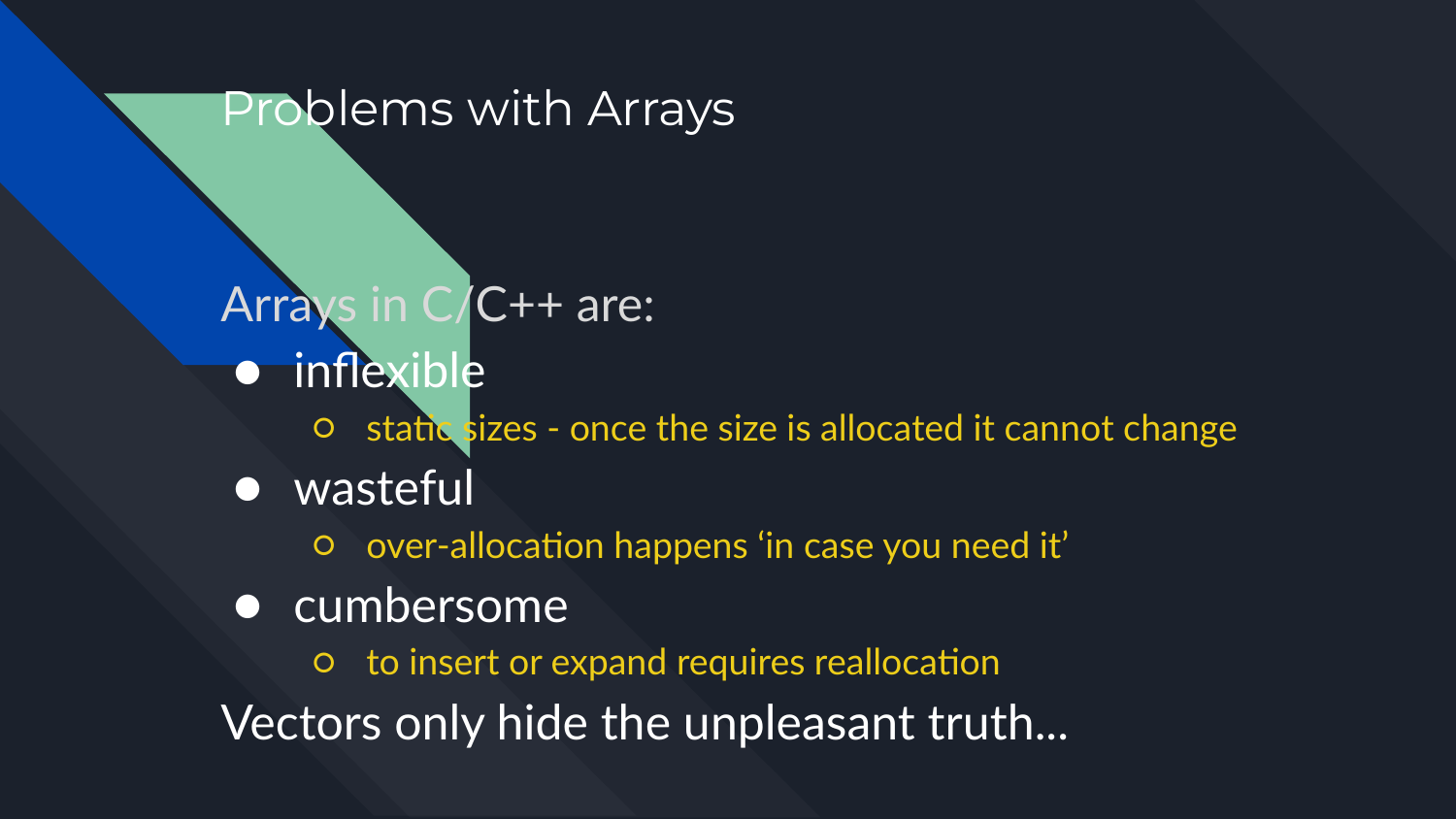

Problems with Arrays
Arrays in C/C++ are:
inflexible
static sizes - once the size is allocated it cannot change
wasteful
over-allocation happens ‘in case you need it’
cumbersome
to insert or expand requires reallocation
Vectors only hide the unpleasant truth...